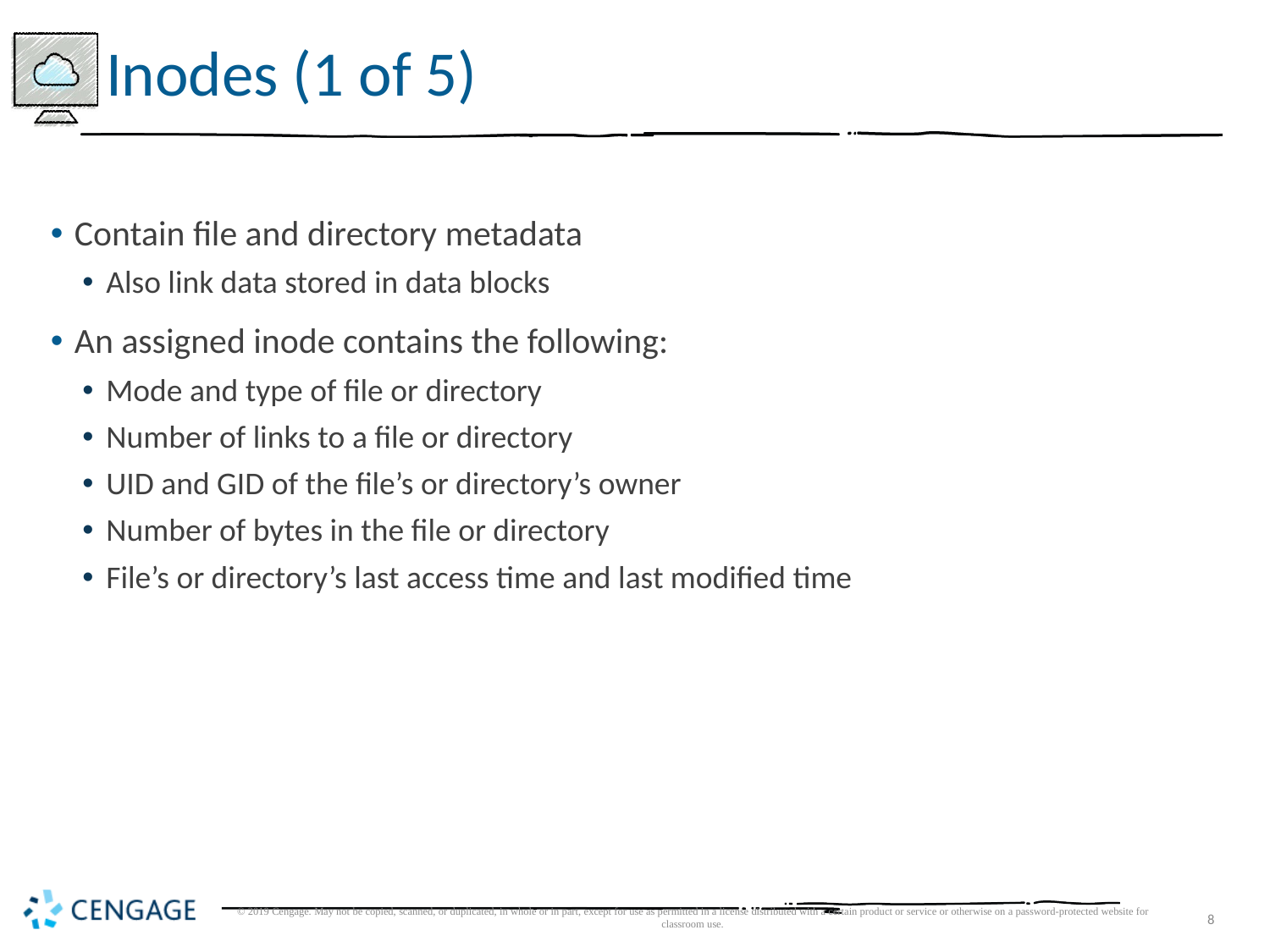

# Inodes (1 of 5)
Contain file and directory metadata
Also link data stored in data blocks
An assigned inode contains the following:
Mode and type of file or directory
Number of links to a file or directory
UID and GID of the file’s or directory’s owner
Number of bytes in the file or directory
File’s or directory’s last access time and last modified time
© 2019 Cengage. May not be copied, scanned, or duplicated, in whole or in part, except for use as permitted in a license distributed with a certain product or service or otherwise on a password-protected website for classroom use.